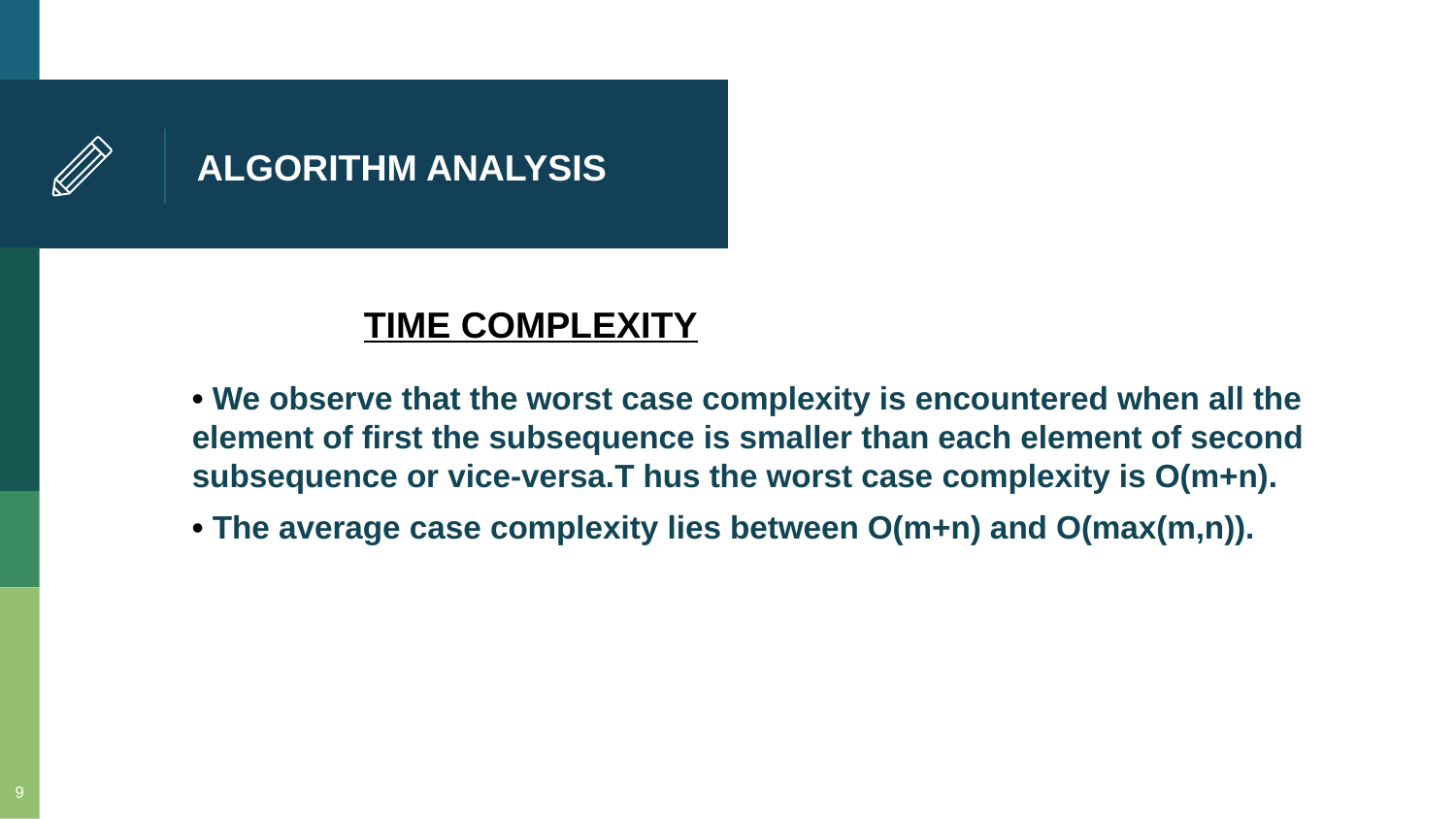

# ALGORITHM ANALYSIS

TIME COMPLEXITY
• We observe that the worst case complexity is encountered when all the element of first the subsequence is smaller than each element of second subsequence or vice-versa.T hus the worst case complexity is O(m+n).
• The average case complexity lies between O(m+n) and O(max(m,n)).
9